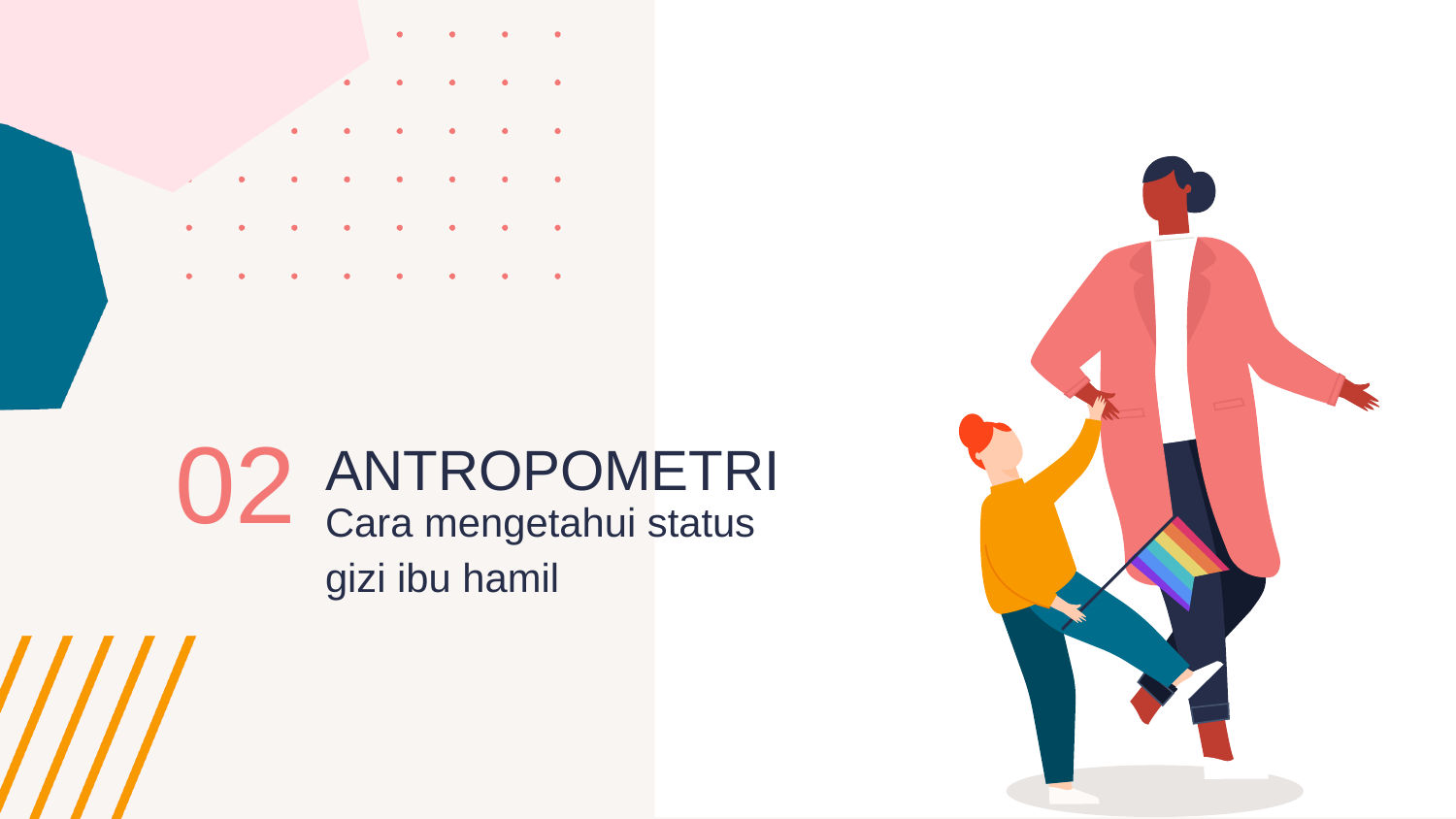

ANTROPOMETRI
# 02
Cara mengetahui status gizi ibu hamil